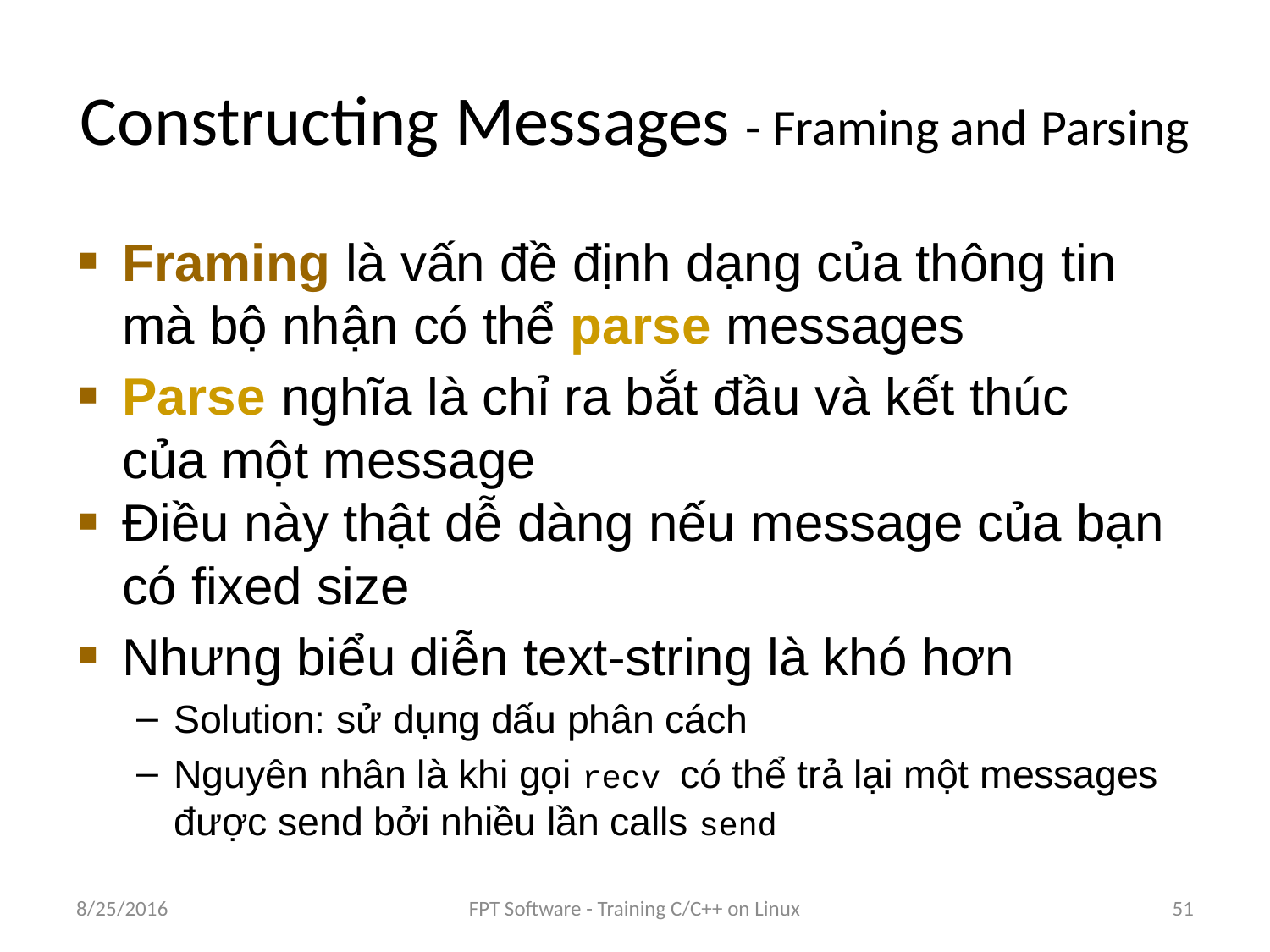

# Constructing Messages - Framing and Parsing
Framing là vấn đề định dạng của thông tin mà bộ nhận có thể parse messages
Parse nghĩa là chỉ ra bắt đầu và kết thúc của một message
Điều này thật dễ dàng nếu message của bạn có fixed size
Nhưng biểu diễn text-string là khó hơn
Solution: sử dụng dấu phân cách
Nguyên nhân là khi gọi recv có thể trả lại một messages được send bởi nhiều lần calls send

8/25/2016
FPT Software - Training C/C++ on Linux
51